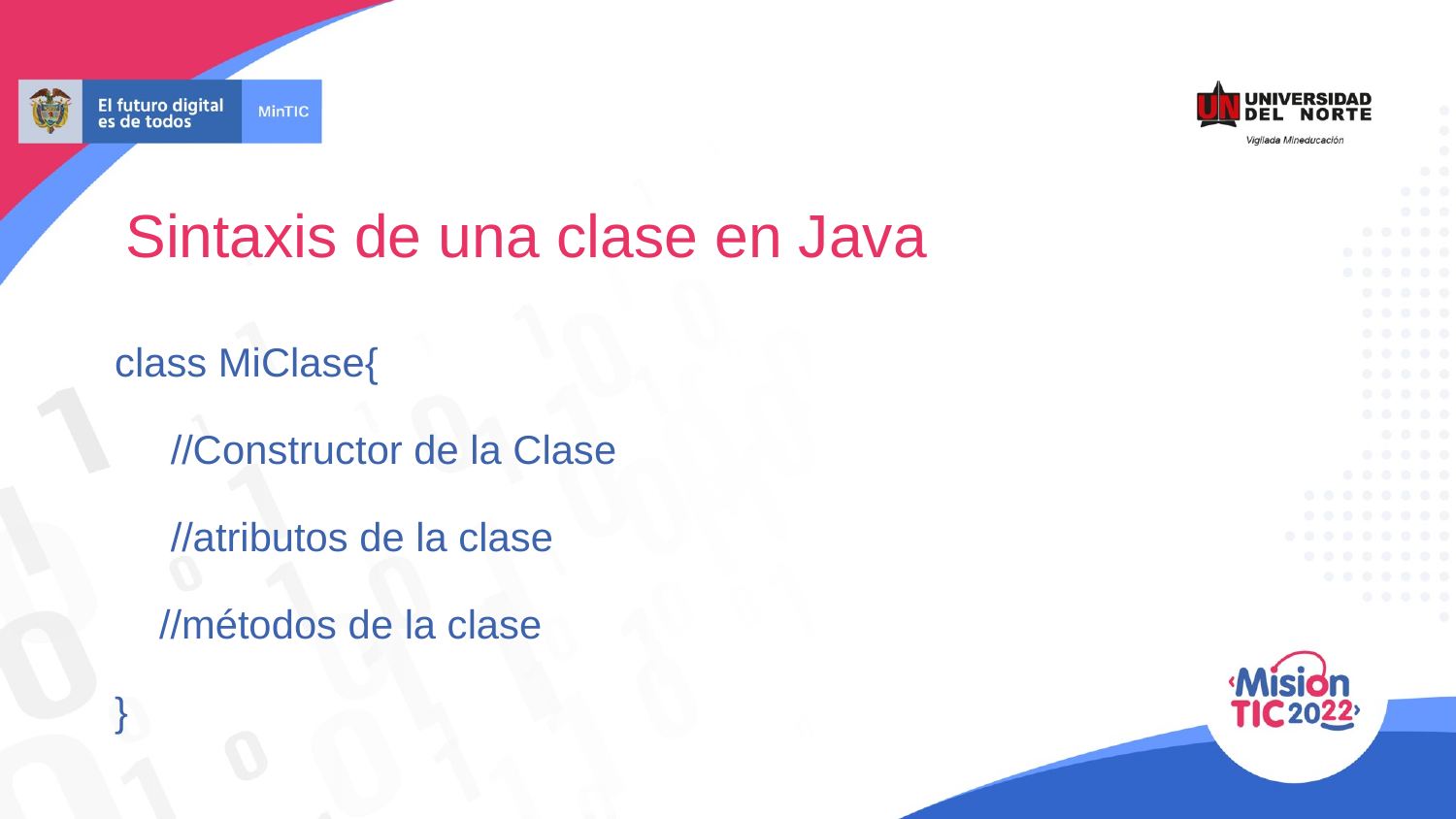

Sintaxis de una clase en Java

class MiClase{

     //Constructor de la Clase

     //atributos de la clase

    //métodos de la clase

}